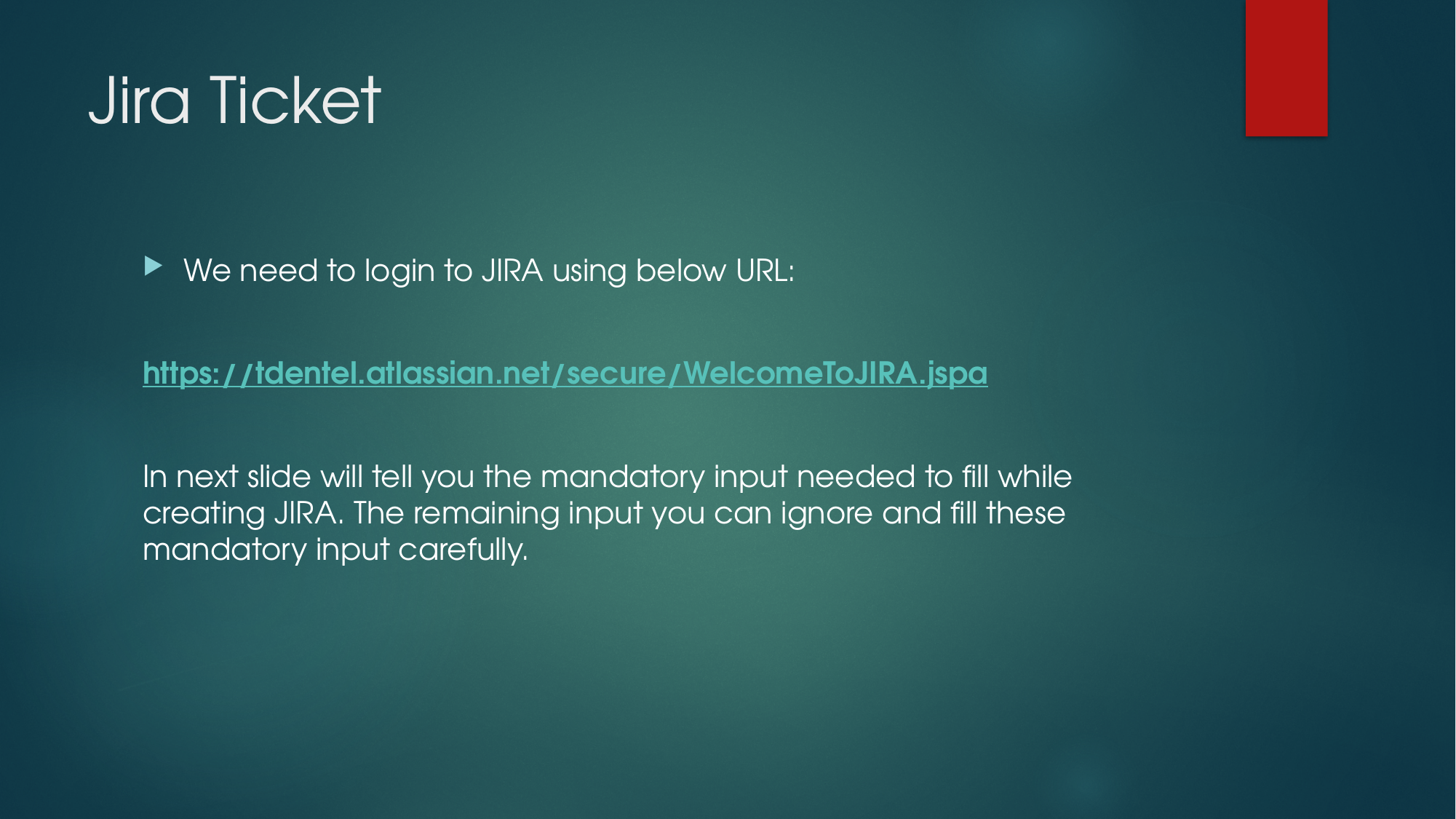

# Jira Ticket
We need to login to JIRA using below URL:

https://tdentel.atlassian.net/secure/WelcomeToJIRA.jspa

In next slide will tell you the mandatory input needed to fill while creating JIRA. The remaining input you can ignore and fill these mandatory input carefully.